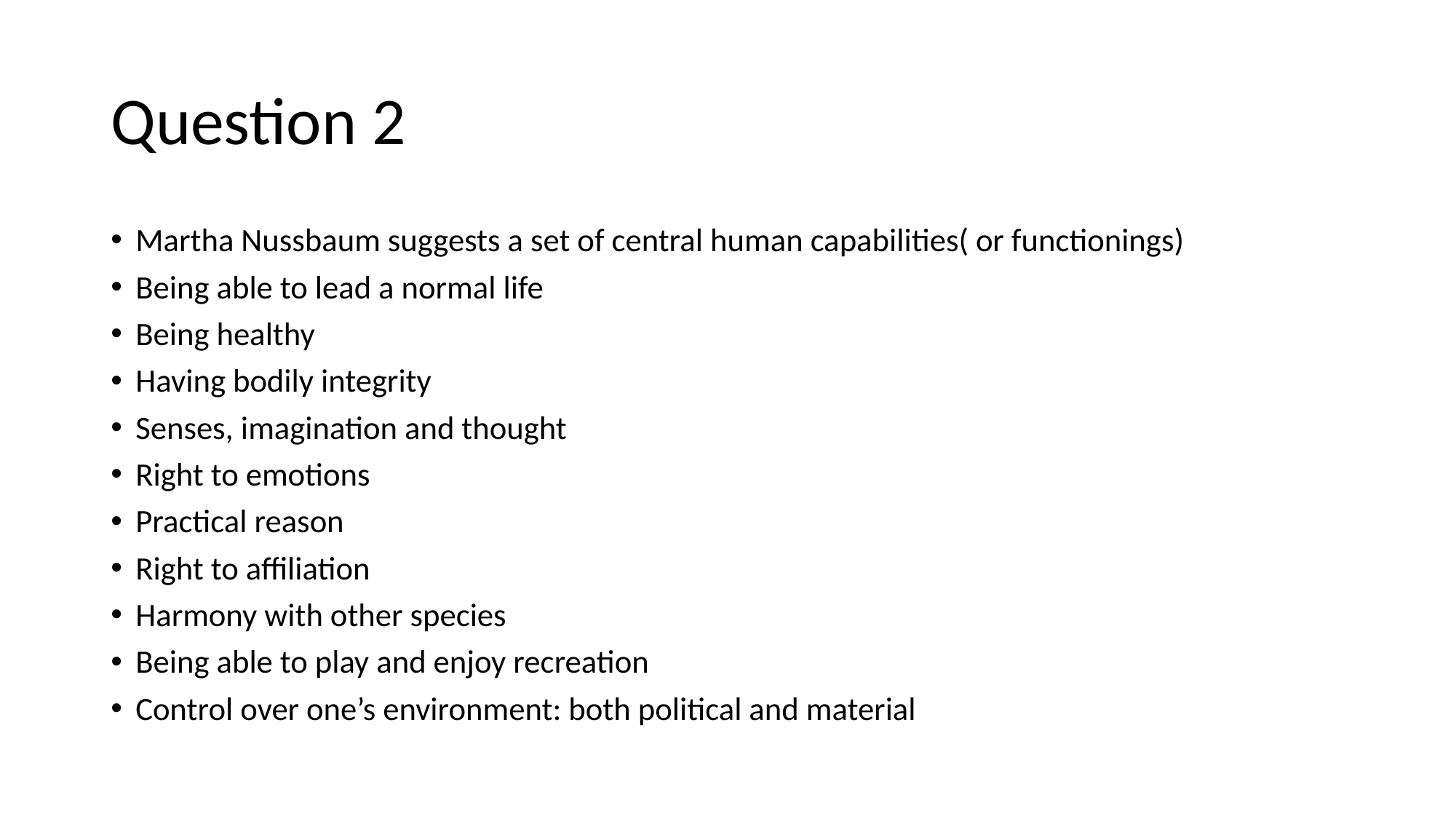

# Question 2
Martha Nussbaum suggests a set of central human capabilities( or functionings)
Being able to lead a normal life
Being healthy
Having bodily integrity
Senses, imagination and thought
Right to emotions
Practical reason
Right to affiliation
Harmony with other species
Being able to play and enjoy recreation
Control over one’s environment: both political and material